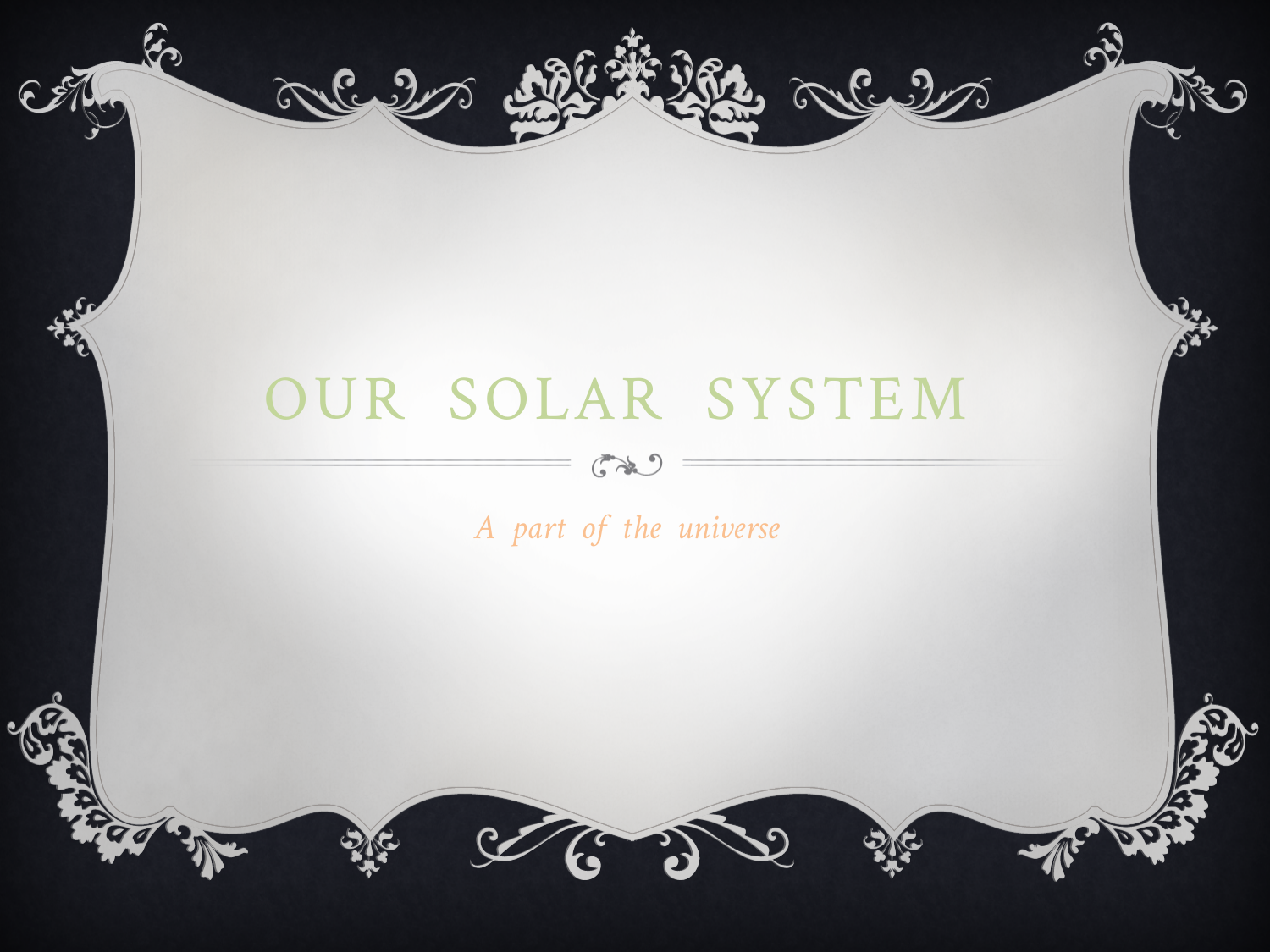

# OUR  SOLAR  SYSTEM
A  part  of  the  universe